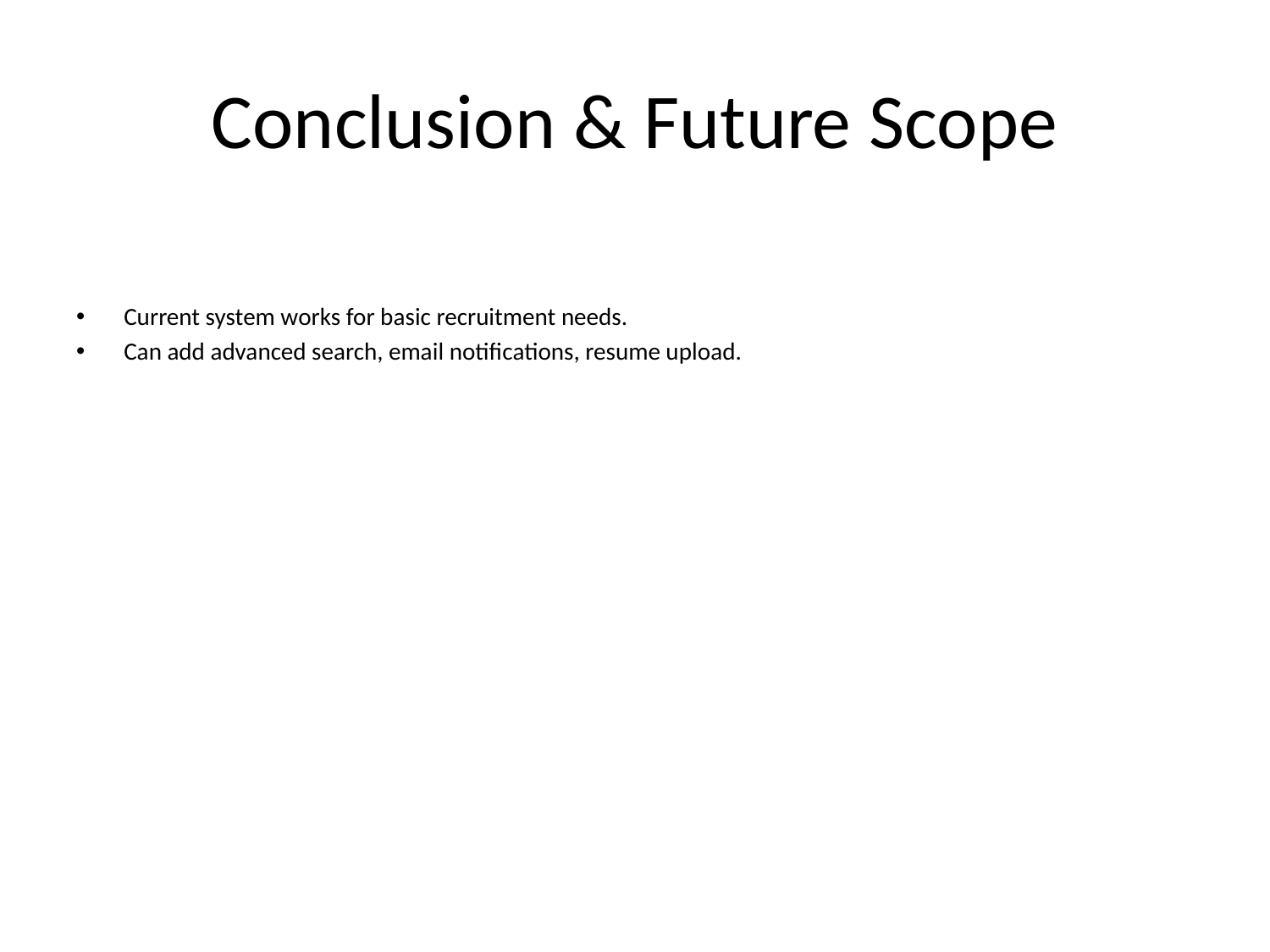

# Conclusion & Future Scope

Current system works for basic recruitment needs.
Can add advanced search, email notifications, resume upload.